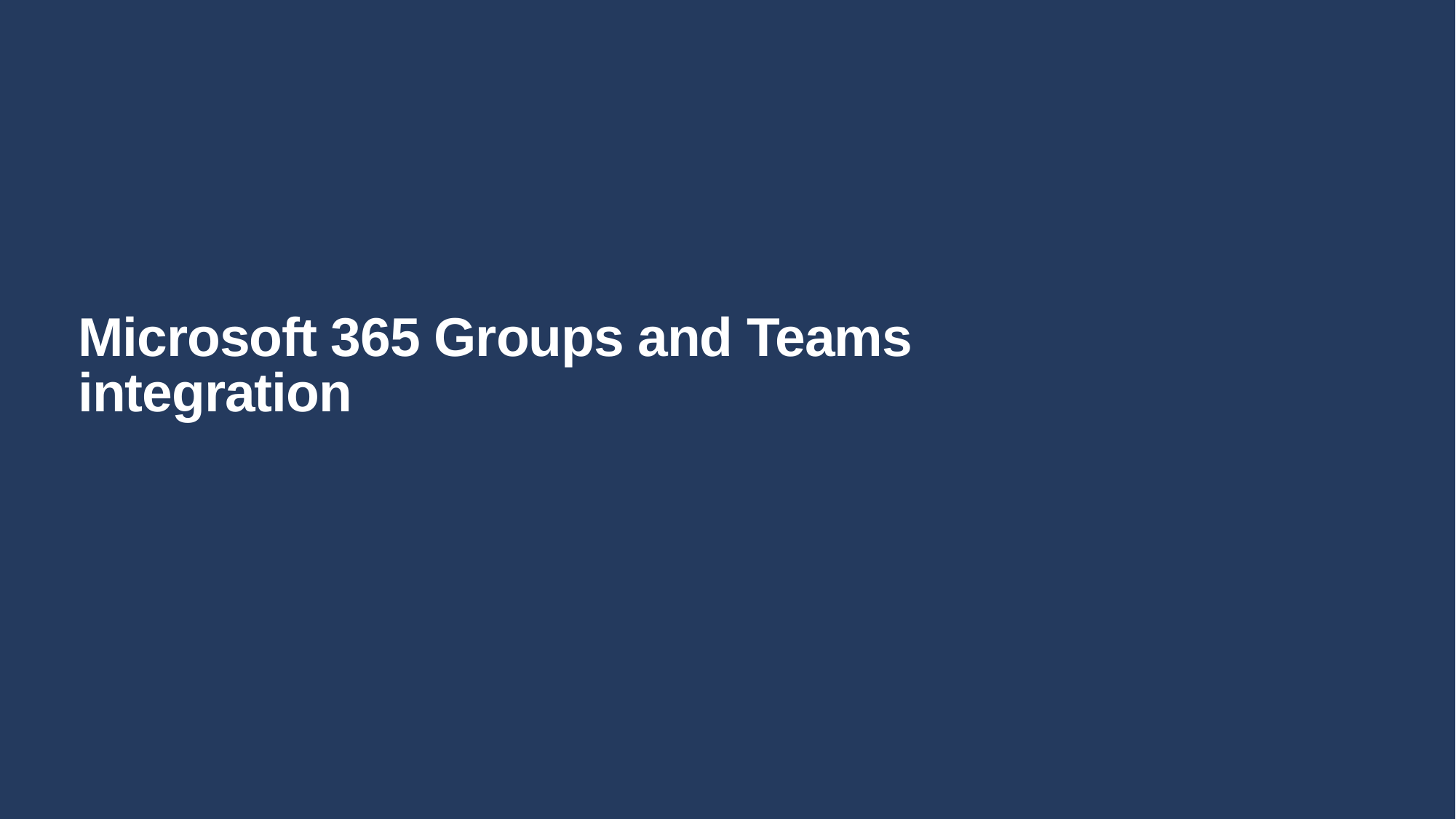

# Microsoft 365 Groups and Teams integration